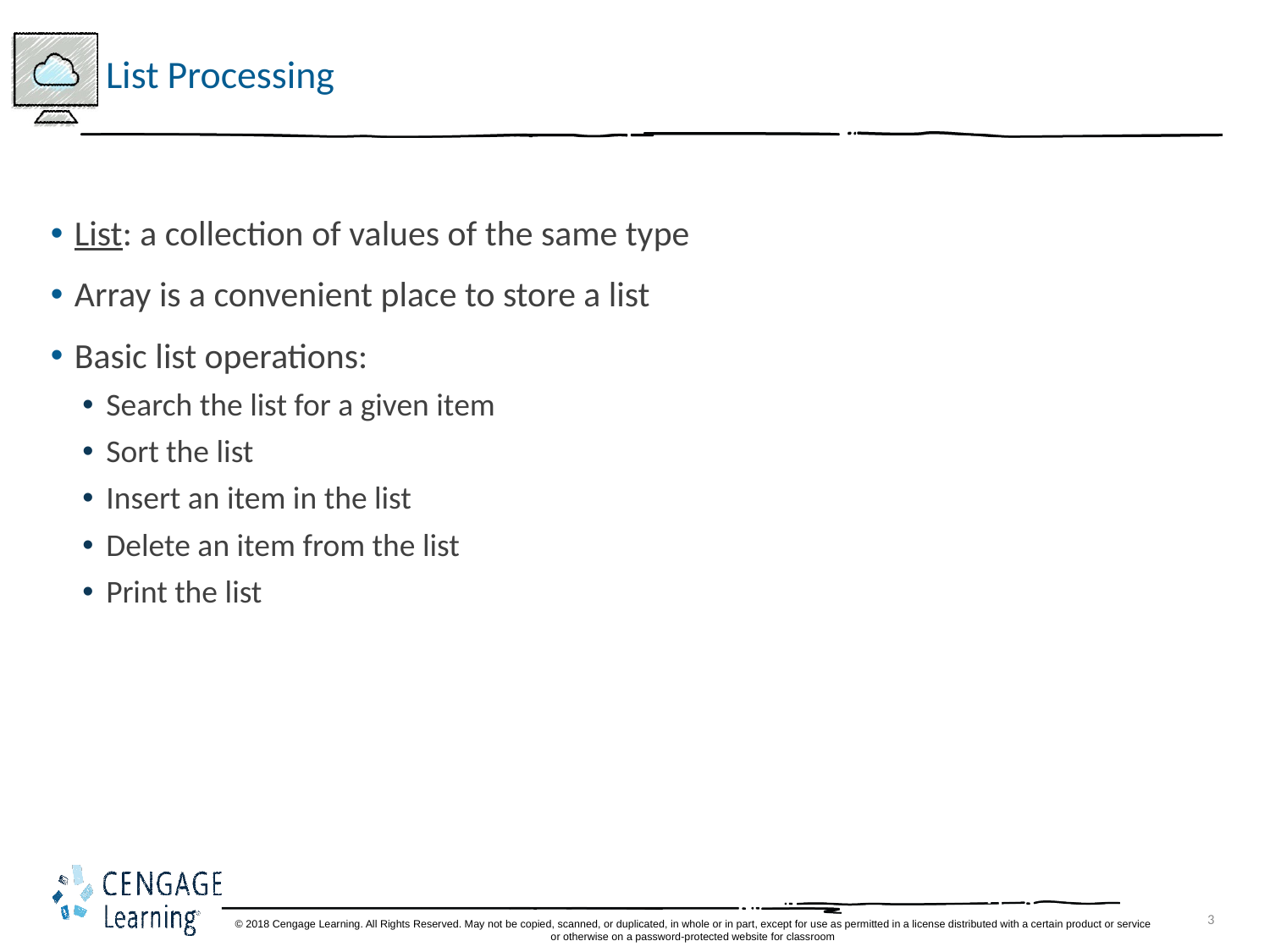

# List Processing
List: a collection of values of the same type
Array is a convenient place to store a list
Basic list operations:
Search the list for a given item
Sort the list
Insert an item in the list
Delete an item from the list
Print the list
3
© 2018 Cengage Learning. All Rights Reserved. May not be copied, scanned, or duplicated, in whole or in part, except for use as permitted in a license distributed with a certain product or service or otherwise on a password-protected website for classroom